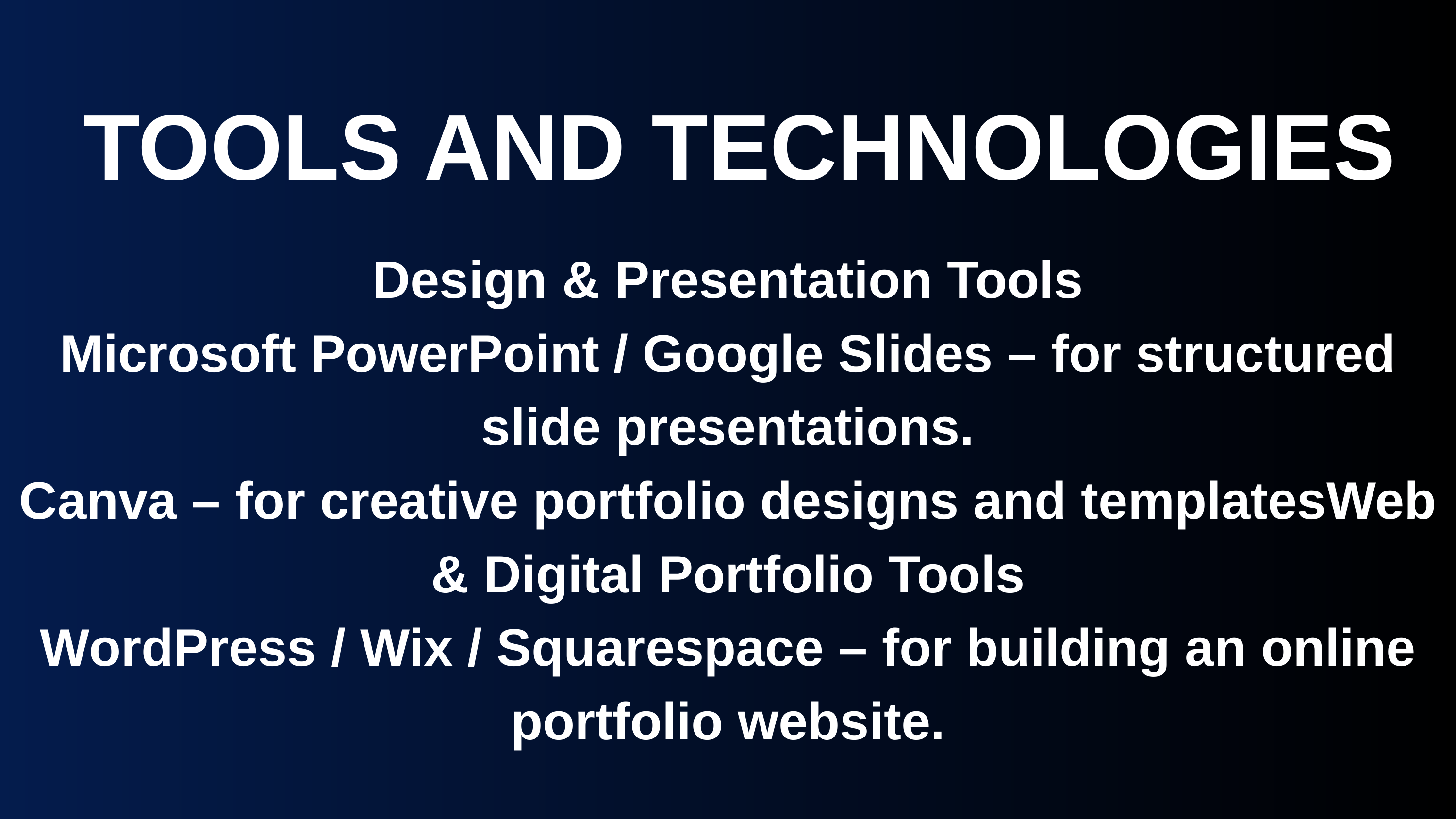

TOOLS AND TECHNOLOGIES
Design & Presentation Tools
Microsoft PowerPoint / Google Slides – for structured slide presentations.
Canva – for creative portfolio designs and templatesWeb & Digital Portfolio Tools
WordPress / Wix / Squarespace – for building an online portfolio website.